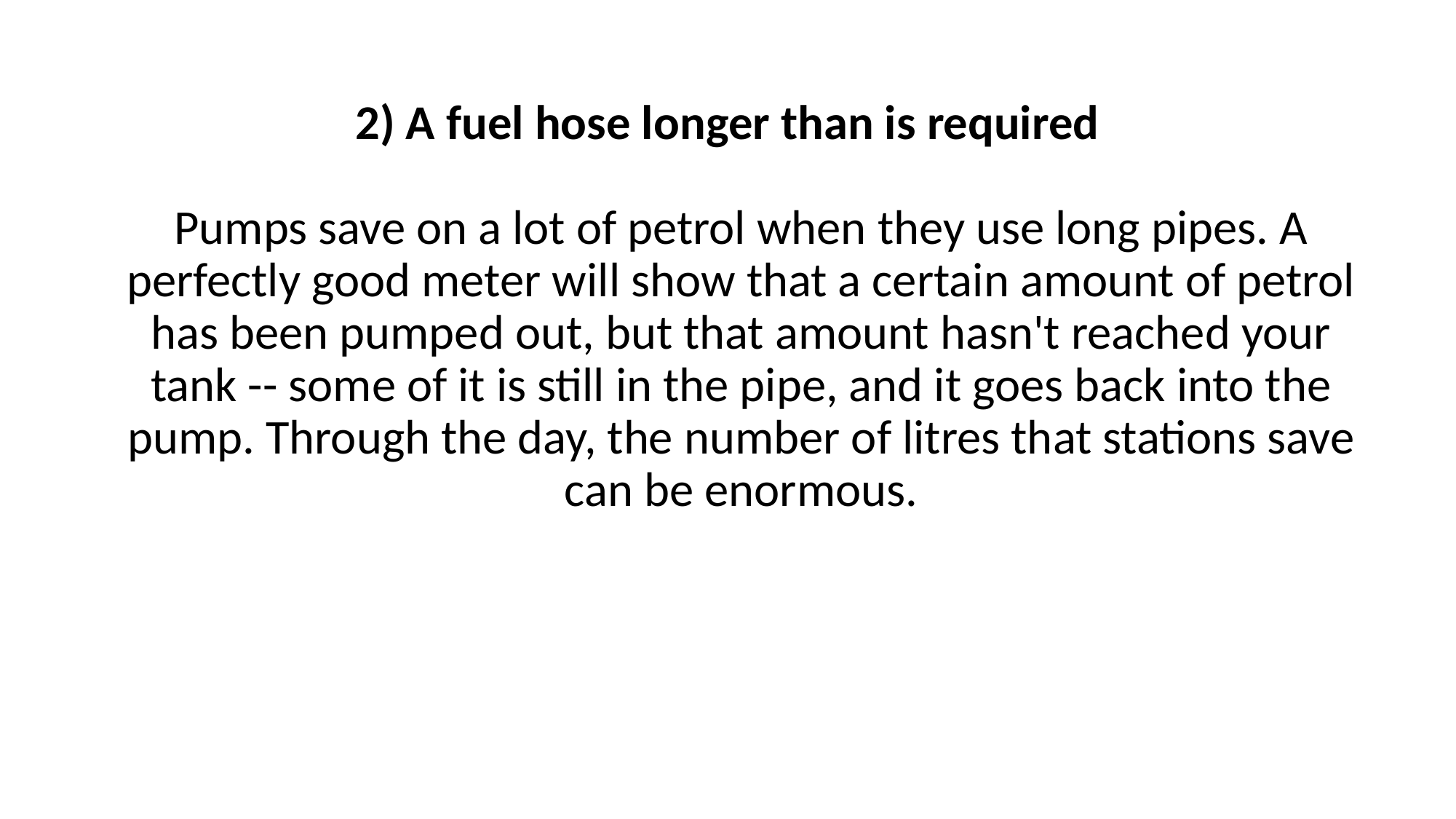

2) A fuel hose longer than is required
Pumps save on a lot of petrol when they use long pipes. A perfectly good meter will show that a certain amount of petrol has been pumped out, but that amount hasn't reached your tank -- some of it is still in the pipe, and it goes back into the pump. Through the day, the number of litres that stations save can be enormous.